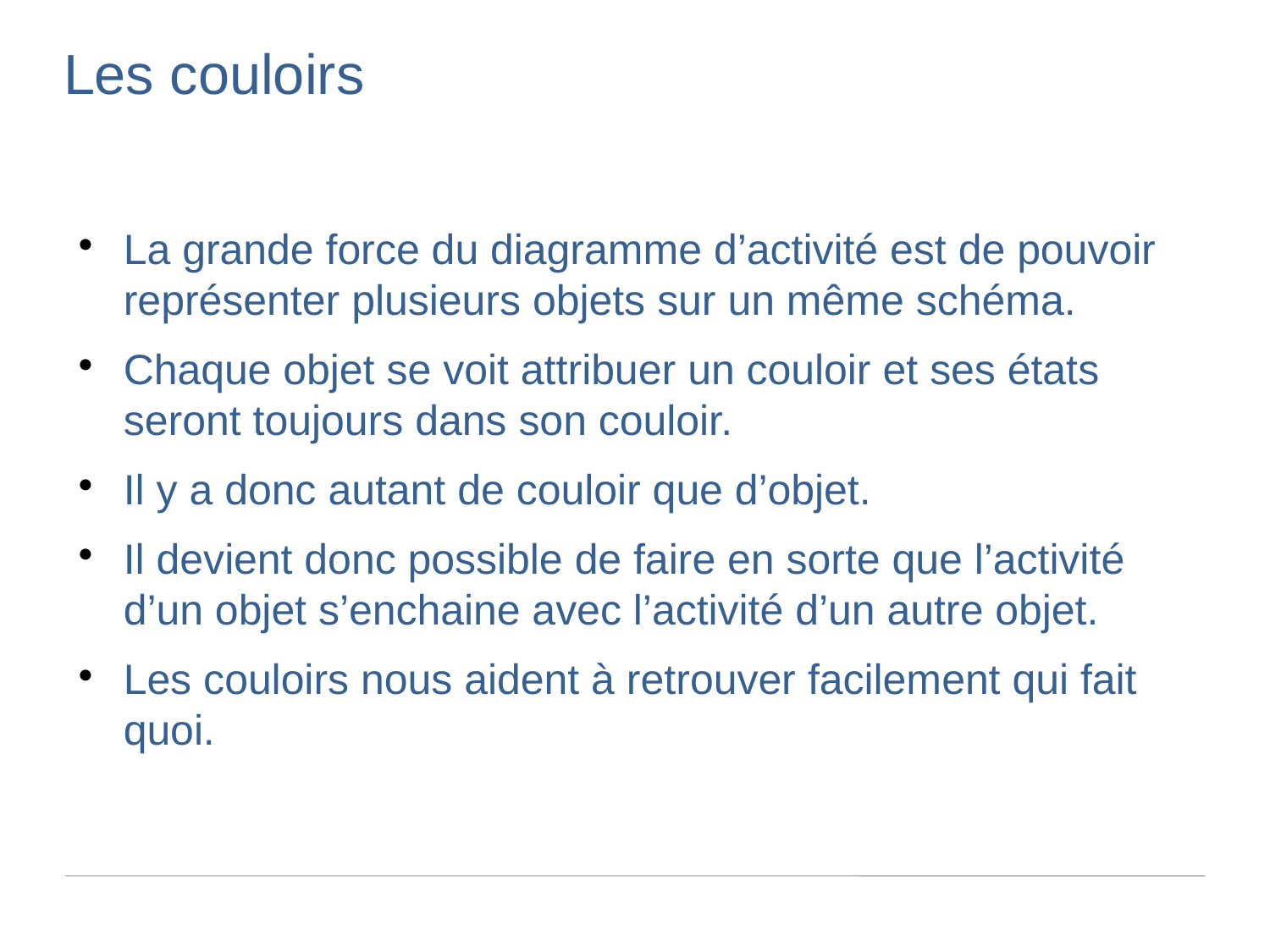

Les couloirs
La grande force du diagramme d’activité est de pouvoir représenter plusieurs objets sur un même schéma.
Chaque objet se voit attribuer un couloir et ses états seront toujours dans son couloir.
Il y a donc autant de couloir que d’objet.
Il devient donc possible de faire en sorte que l’activité d’un objet s’enchaine avec l’activité d’un autre objet.
Les couloirs nous aident à retrouver facilement qui fait quoi.